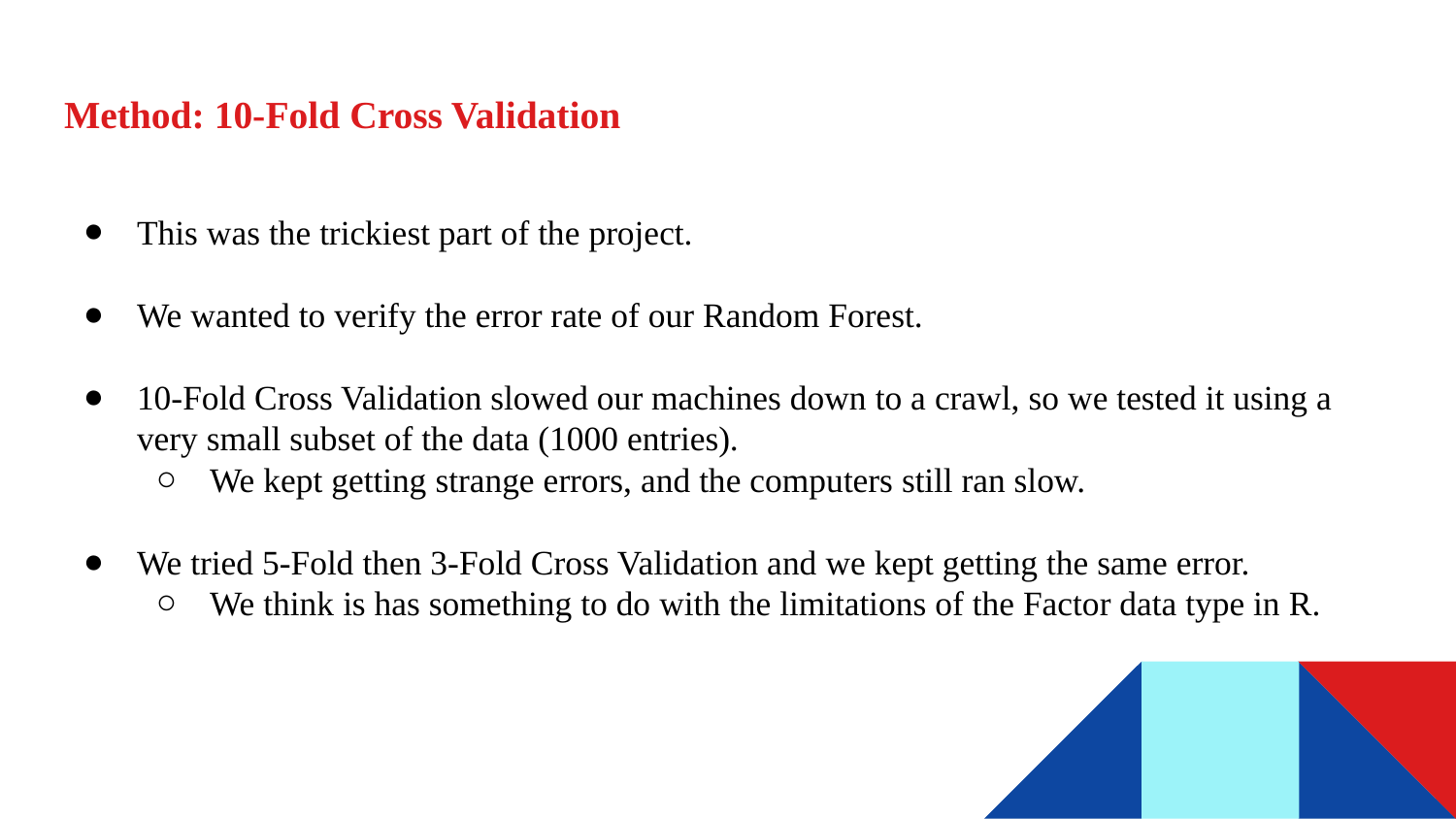

# Method: 10-Fold Cross Validation
This was the trickiest part of the project.

We wanted to verify the error rate of our Random Forest.

10-Fold Cross Validation slowed our machines down to a crawl, so we tested it using a very small subset of the data (1000 entries).
We kept getting strange errors, and the computers still ran slow.

We tried 5-Fold then 3-Fold Cross Validation and we kept getting the same error.
We think is has something to do with the limitations of the Factor data type in R.